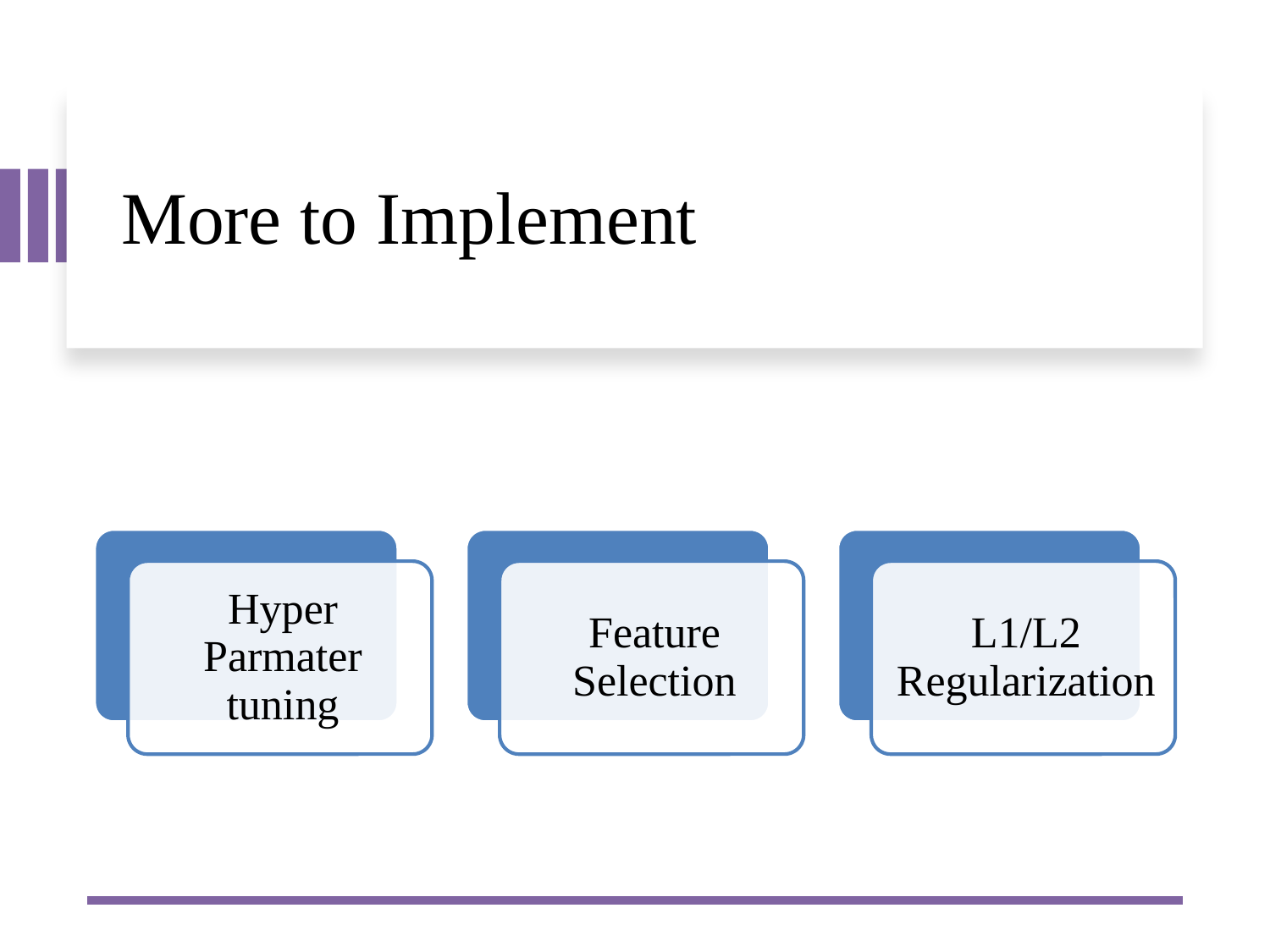

# More to Implement

Hyper Parmater tuning
Feature Selection
L1/L2 Regularization